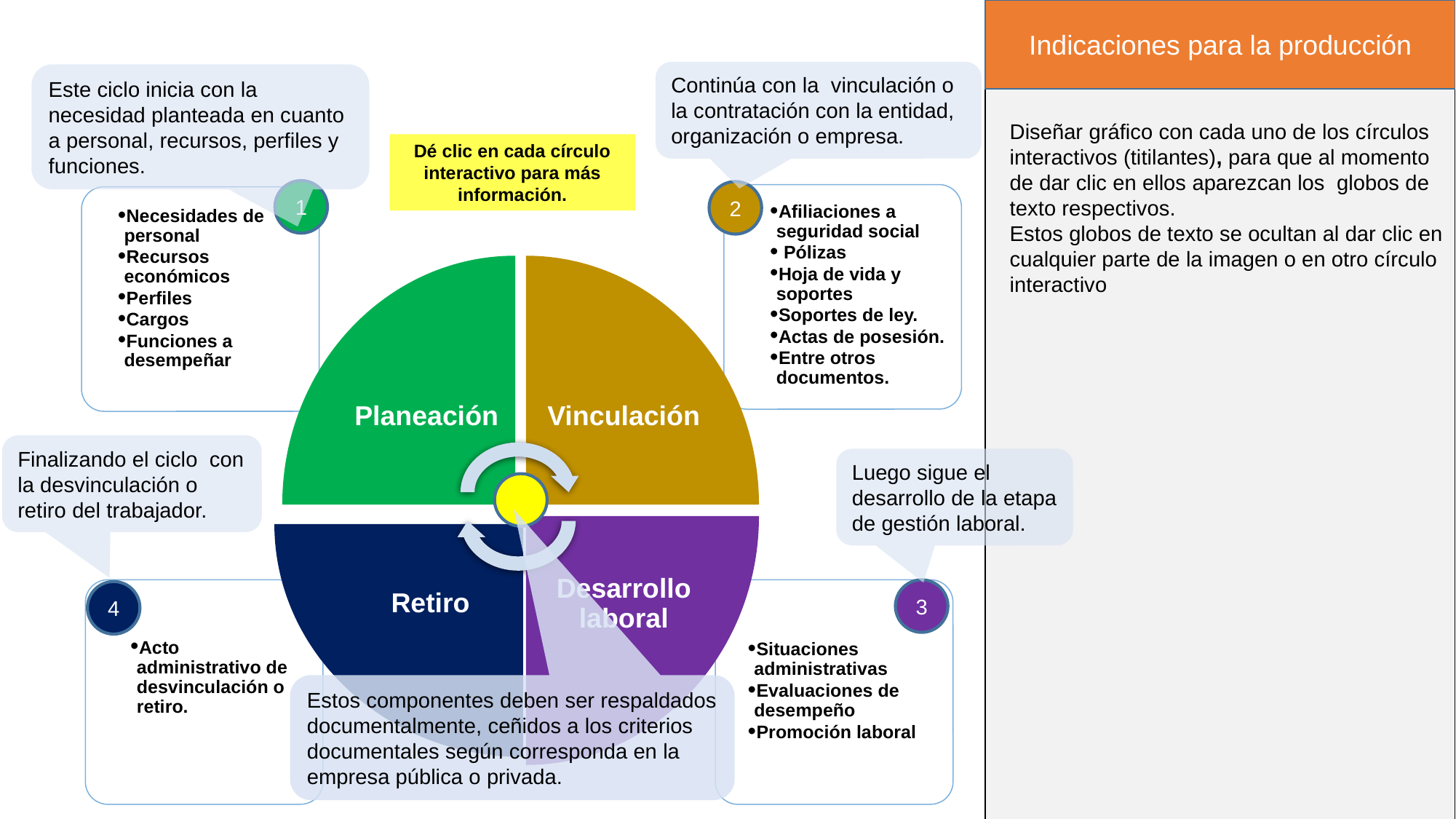

Indicaciones para la producción

Continúa con la  vinculación o la contratación con la entidad, organización o empresa.
Este ciclo inicia con la necesidad planteada en cuanto a personal, recursos, perfiles y funciones.
Diseñar gráfico con cada uno de los círculos interactivos (titilantes), para que al momento de dar clic en ellos aparezcan los  globos de texto respectivos.
Estos globos de texto se ocultan al dar clic en cualquier parte de la imagen o en otro círculo interactivo
Dé clic en cada círculo interactivo para más información.
1
2

Afiliaciones a seguridad social
 Pólizas
Hoja de vida y soportes
Soportes de ley.
Actas de posesión.
Entre otros documentos.
Necesidades de personal
Recursos económicos
Perfiles
Cargos
Funciones a desempeñar

Planeación
Vinculación

Retiro

Desarrollo laboral
Acto administrativo de desvinculación o retiro.
Situaciones administrativas
Evaluaciones de desempeño
Promoción laboral

Finalizando el ciclo  con la desvinculación o retiro del trabajador.
Luego sigue el desarrollo de la etapa de gestión laboral.

3
4
Estos componentes deben ser respaldados documentalmente, ceñidos a los criterios documentales según corresponda en la empresa pública o privada.